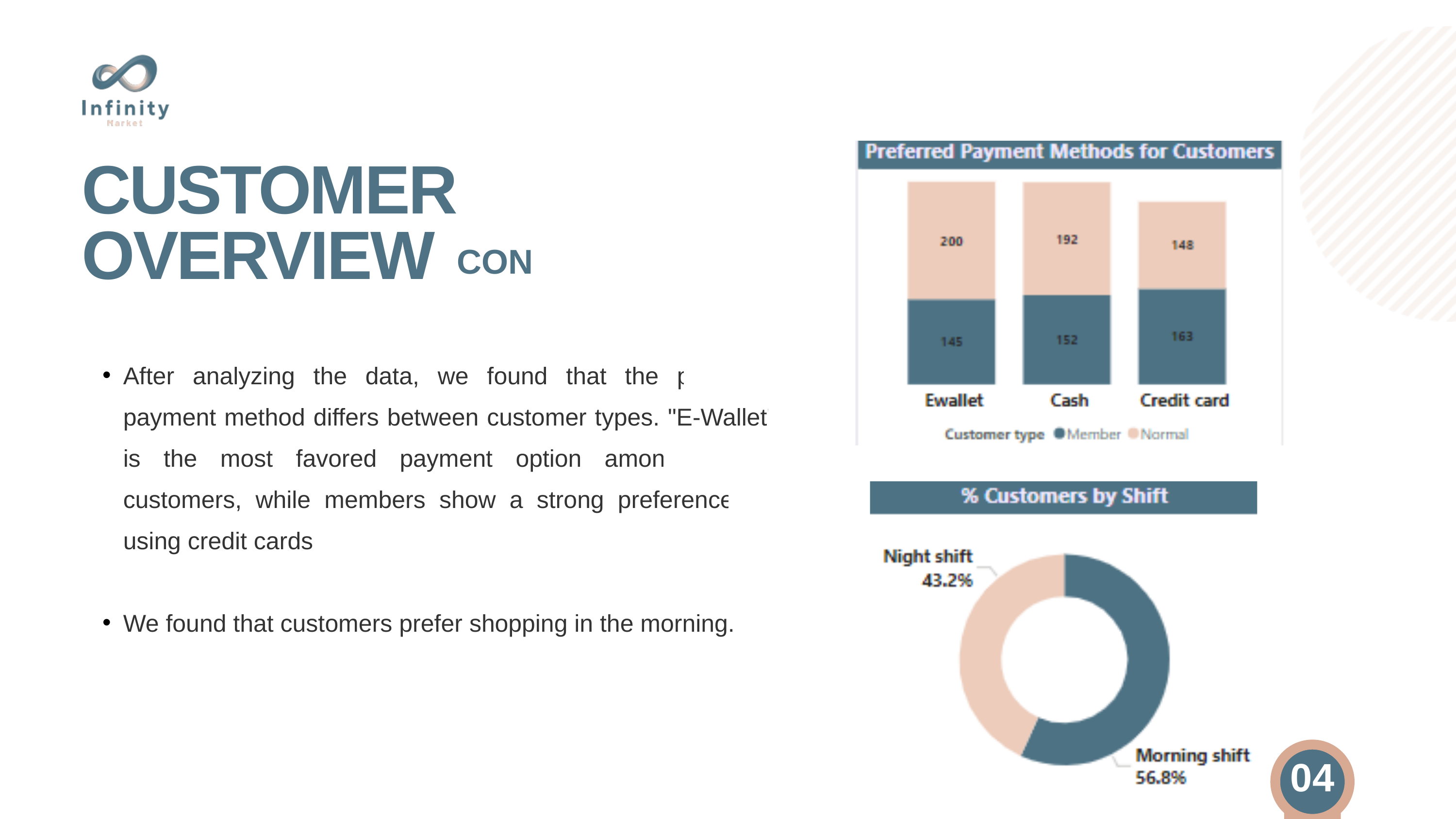

CUSTOMER OVERVIEW
CON
After analyzing the data, we found that the preferred payment method differs between customer types. "E-Wallet" is the most favored payment option among normal customers, while members show a strong preference for using credit cards

We found that customers prefer shopping in the morning.

04